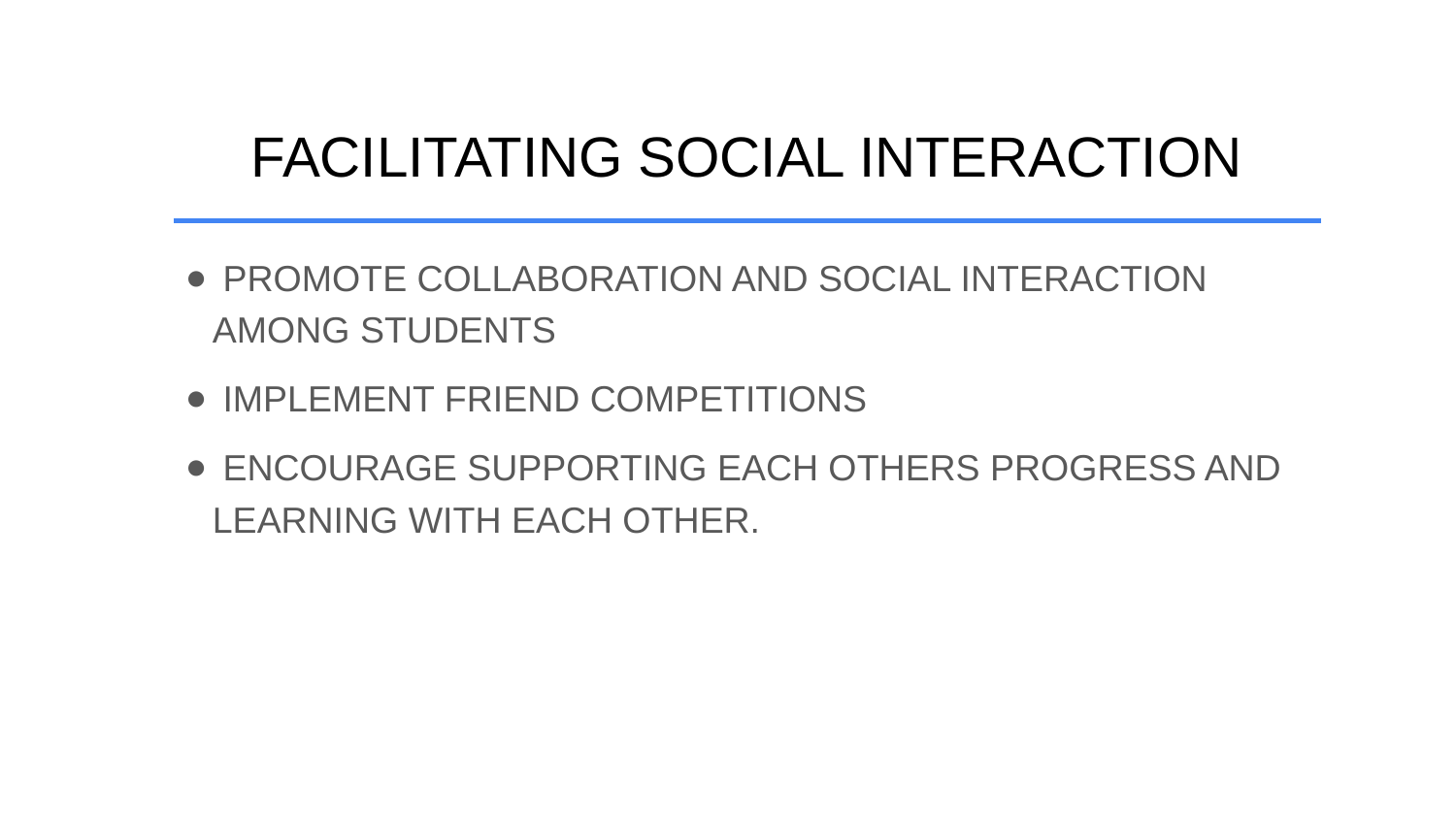

# FACILITATING SOCIAL INTERACTION
 PROMOTE COLLABORATION AND SOCIAL INTERACTION AMONG STUDENTS
 IMPLEMENT FRIEND COMPETITIONS
 ENCOURAGE SUPPORTING EACH OTHERS PROGRESS AND LEARNING WITH EACH OTHER.